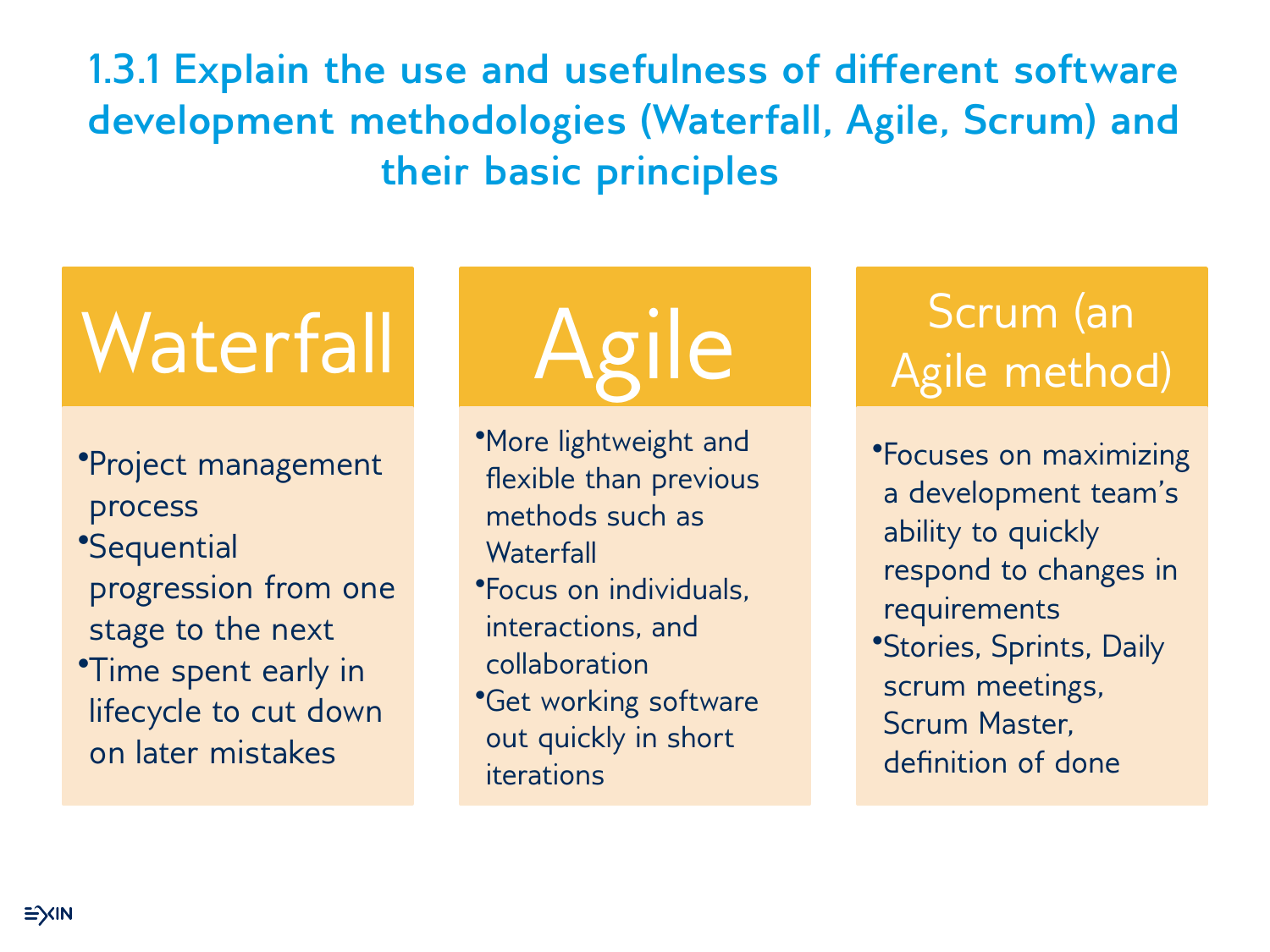

# 1.3.1 Explain the use and usefulness of different software development methodologies (Waterfall, Agile, Scrum) and their basic principles
Waterfall
Project management process
Time spent early in lifecycle to cut down on later mistakes
Agile
More lightweight and flexible than previous methods such as Waterfall
Focus on individuals, interactions, and collaboration
Scrum (an Agile method)
Focuses on maximizing a development team’s ability to quickly respond to changes in requirements
Stories, Sprints, Daily scrum meetings, Scrum Master, definition of done
Sequential progression from one stage to the next
Get working software out quickly in short iterations